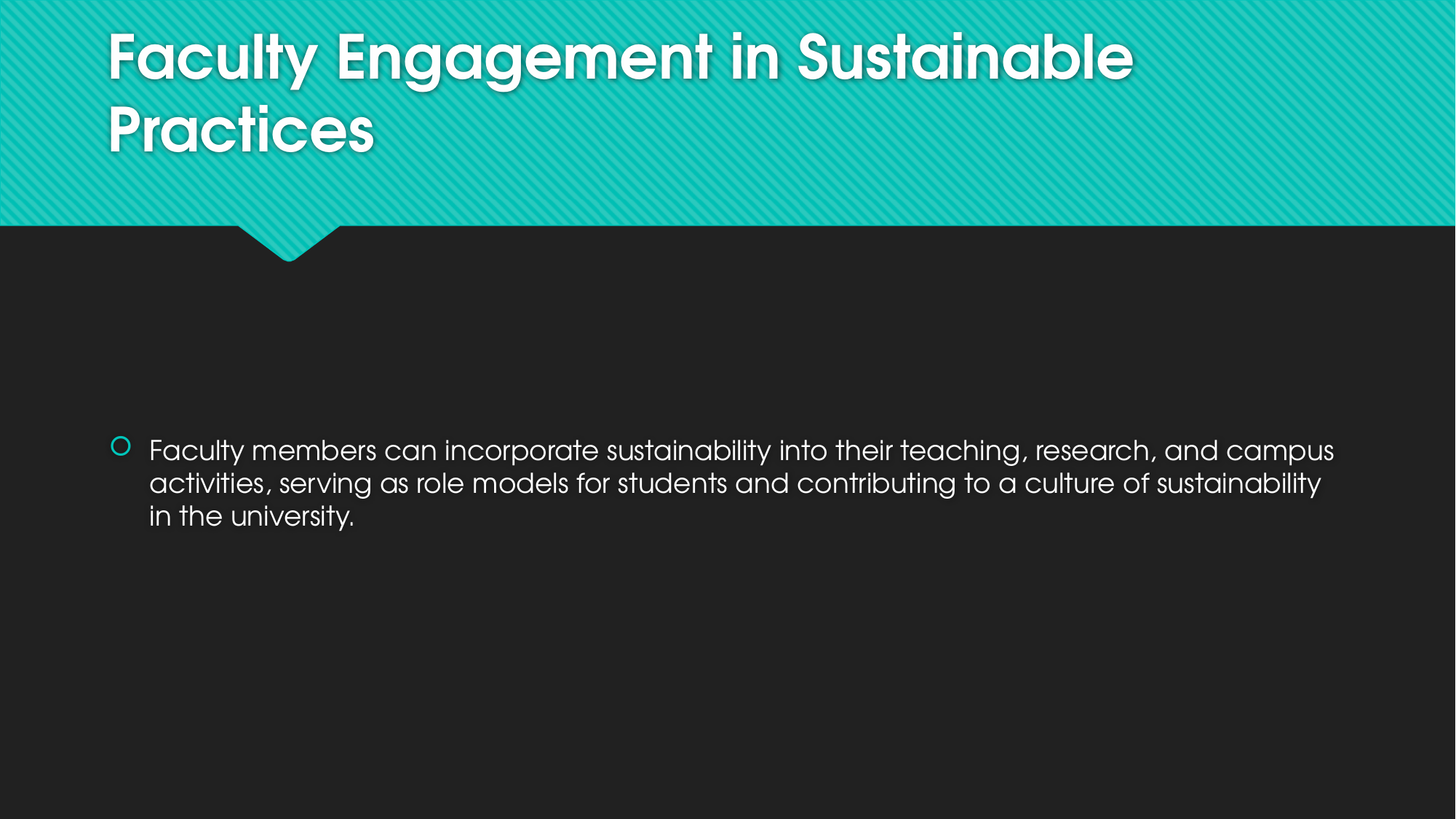

# Faculty Engagement in Sustainable Practices
Faculty members can incorporate sustainability into their teaching, research, and campus activities, serving as role models for students and contributing to a culture of sustainability in the university.